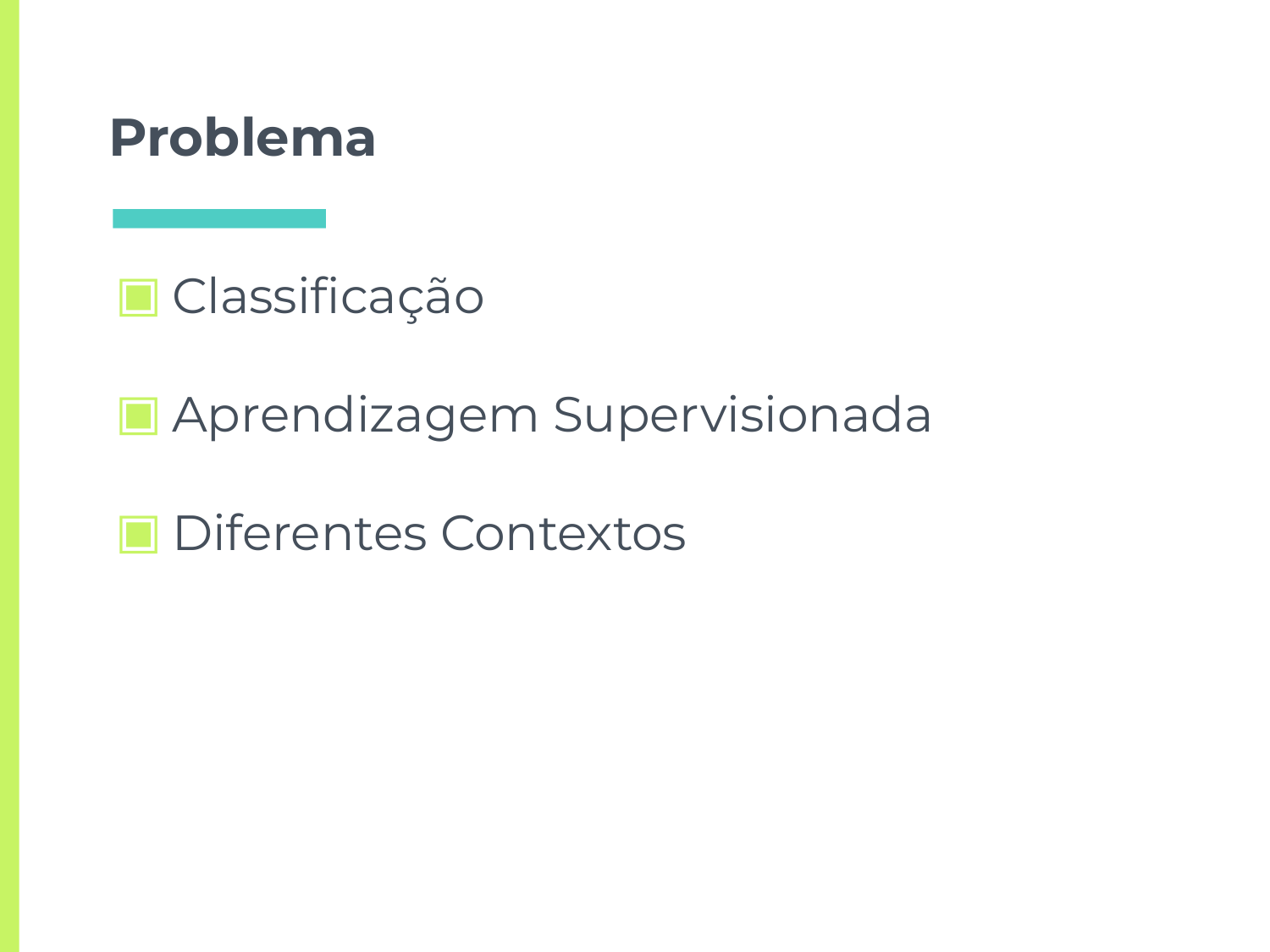

# Problema
Classificação

Aprendizagem Supervisionada

Diferentes Contextos